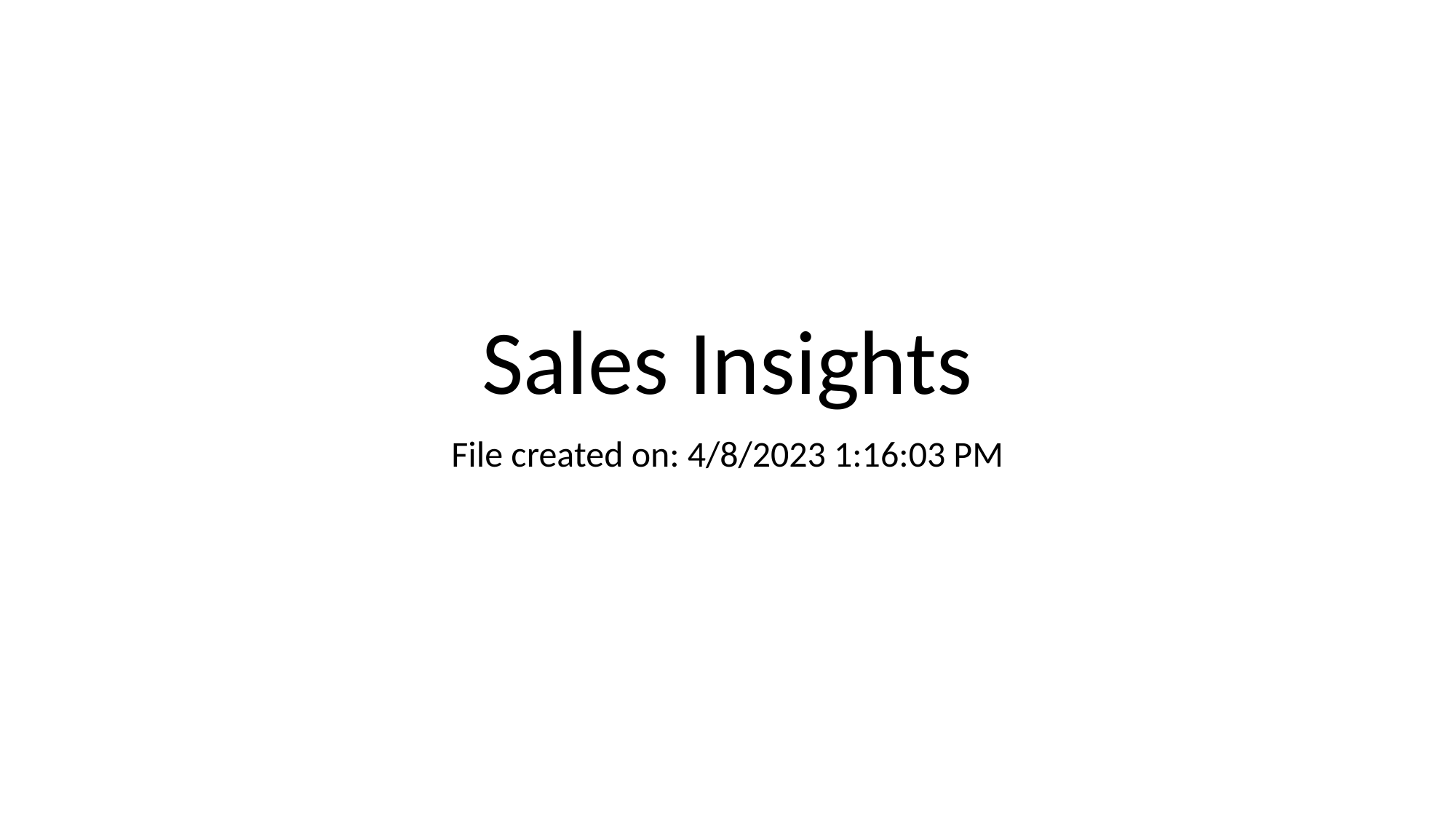

# Sales Insights
File created on: 4/8/2023 1:16:03 PM